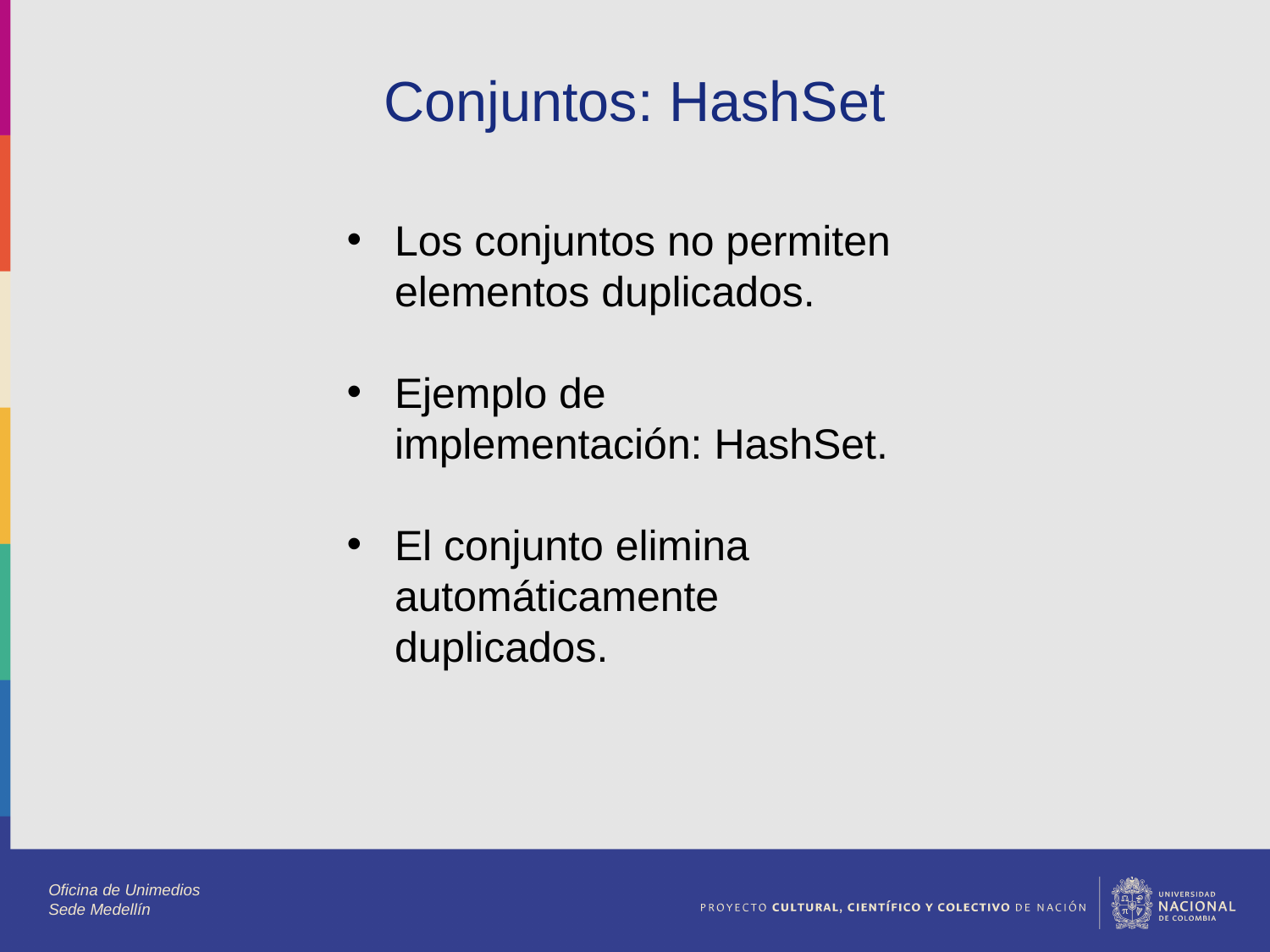

Conjuntos: HashSet
Los conjuntos no permiten elementos duplicados.

Ejemplo de implementación: HashSet.

El conjunto elimina automáticamente duplicados.
Oficina de Unimedios
Sede Medellín